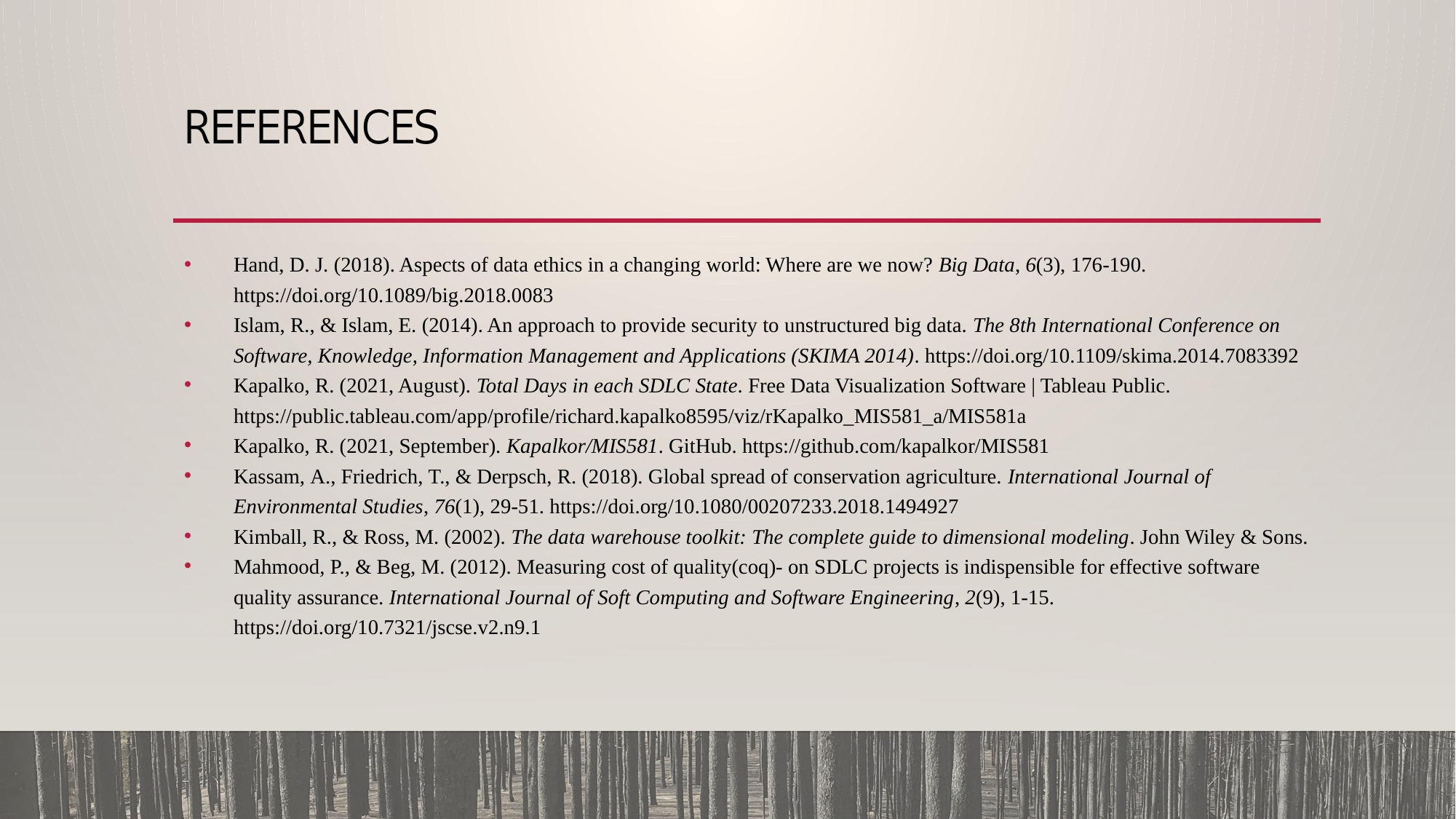

# References
Hand, D. J. (2018). Aspects of data ethics in a changing world: Where are we now? Big Data, 6(3), 176-190. https://doi.org/10.1089/big.2018.0083
Islam, R., & Islam, E. (2014). An approach to provide security to unstructured big data. The 8th International Conference on Software, Knowledge, Information Management and Applications (SKIMA 2014). https://doi.org/10.1109/skima.2014.7083392
Kapalko, R. (2021, August). Total Days in each SDLC State. Free Data Visualization Software | Tableau Public. https://public.tableau.com/app/profile/richard.kapalko8595/viz/rKapalko_MIS581_a/MIS581a
Kapalko, R. (2021, September). Kapalkor/MIS581. GitHub. https://github.com/kapalkor/MIS581
Kassam, A., Friedrich, T., & Derpsch, R. (2018). Global spread of conservation agriculture. International Journal of Environmental Studies, 76(1), 29-51. https://doi.org/10.1080/00207233.2018.1494927
Kimball, R., & Ross, M. (2002). The data warehouse toolkit: The complete guide to dimensional modeling. John Wiley & Sons.
Mahmood, P., & Beg, M. (2012). Measuring cost of quality(coq)- on SDLC projects is indispensible for effective software quality assurance. International Journal of Soft Computing and Software Engineering, 2(9), 1-15. https://doi.org/10.7321/jscse.v2.n9.1